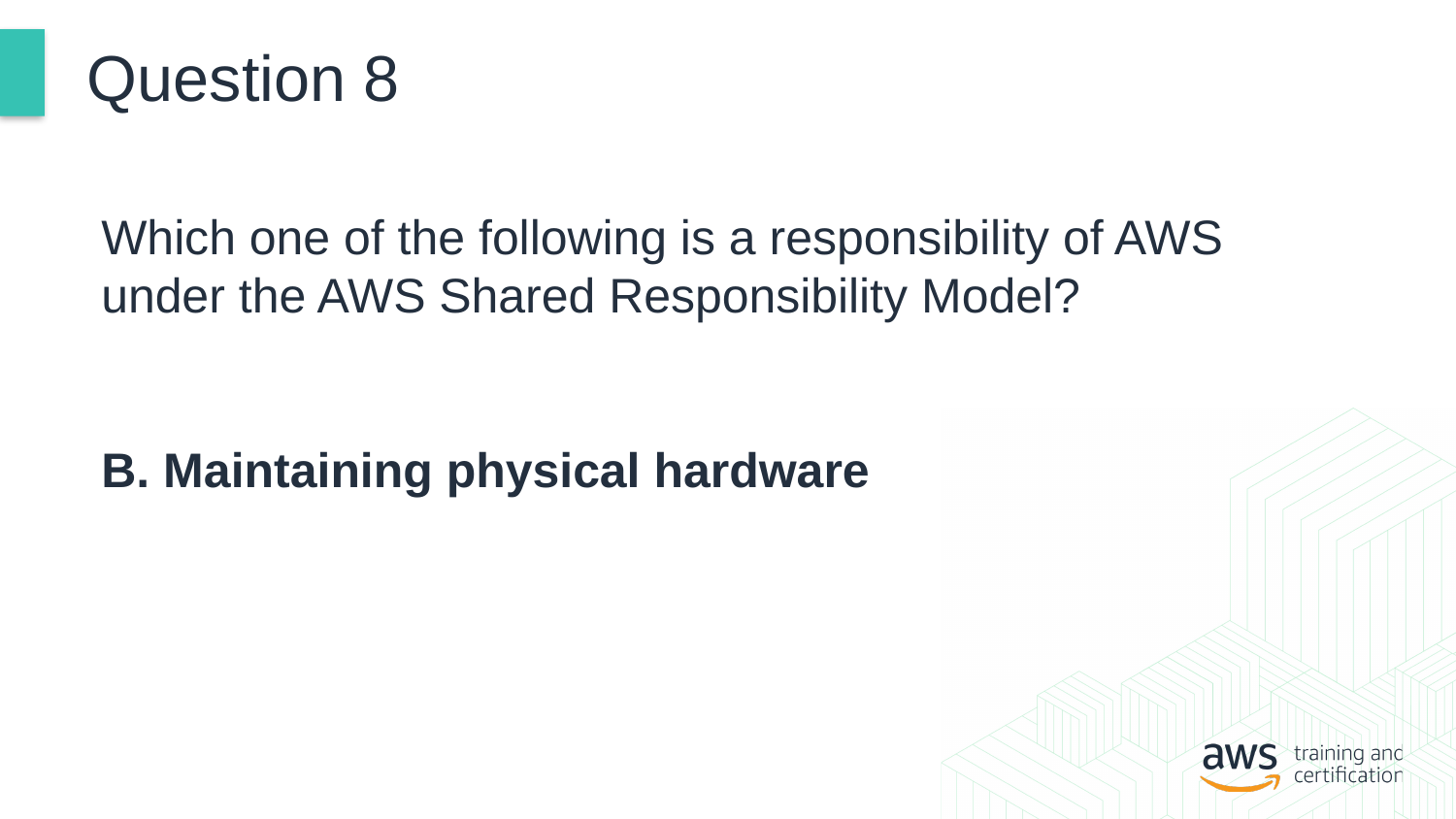

# Question 8
Which one of the following is a responsibility of AWS under the AWS Shared Responsibility Model?

B. Maintaining physical hardware